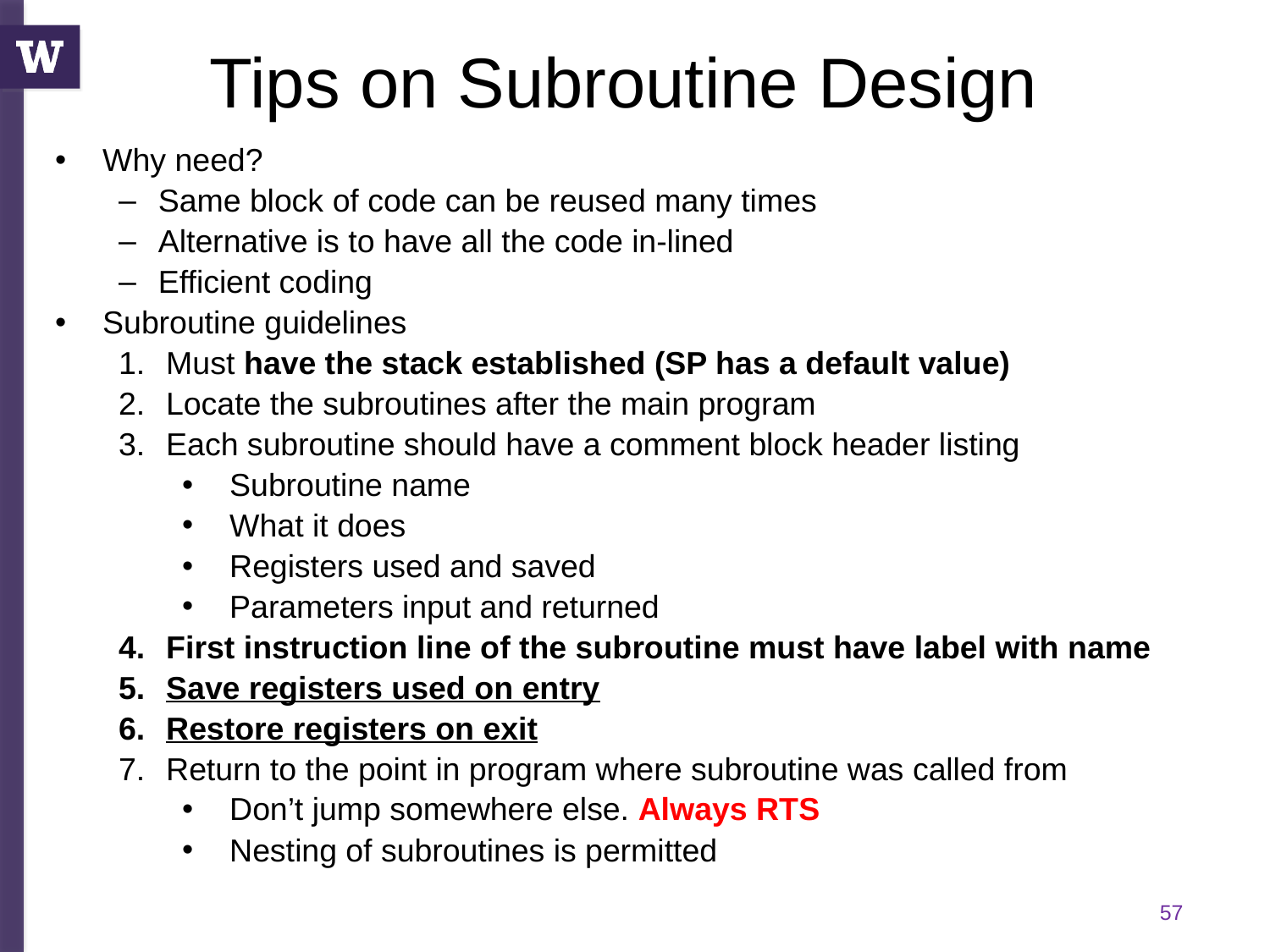

# Tips on Subroutine Design
Why need?
Same block of code can be reused many times
Alternative is to have all the code in-lined
Efficient coding
Subroutine guidelines
Must have the stack established (SP has a default value)
Locate the subroutines after the main program
Each subroutine should have a comment block header listing
Subroutine name
What it does
Registers used and saved
Parameters input and returned
First instruction line of the subroutine must have label with name
Save registers used on entry
Restore registers on exit
Return to the point in program where subroutine was called from
Don’t jump somewhere else. Always RTS
Nesting of subroutines is permitted